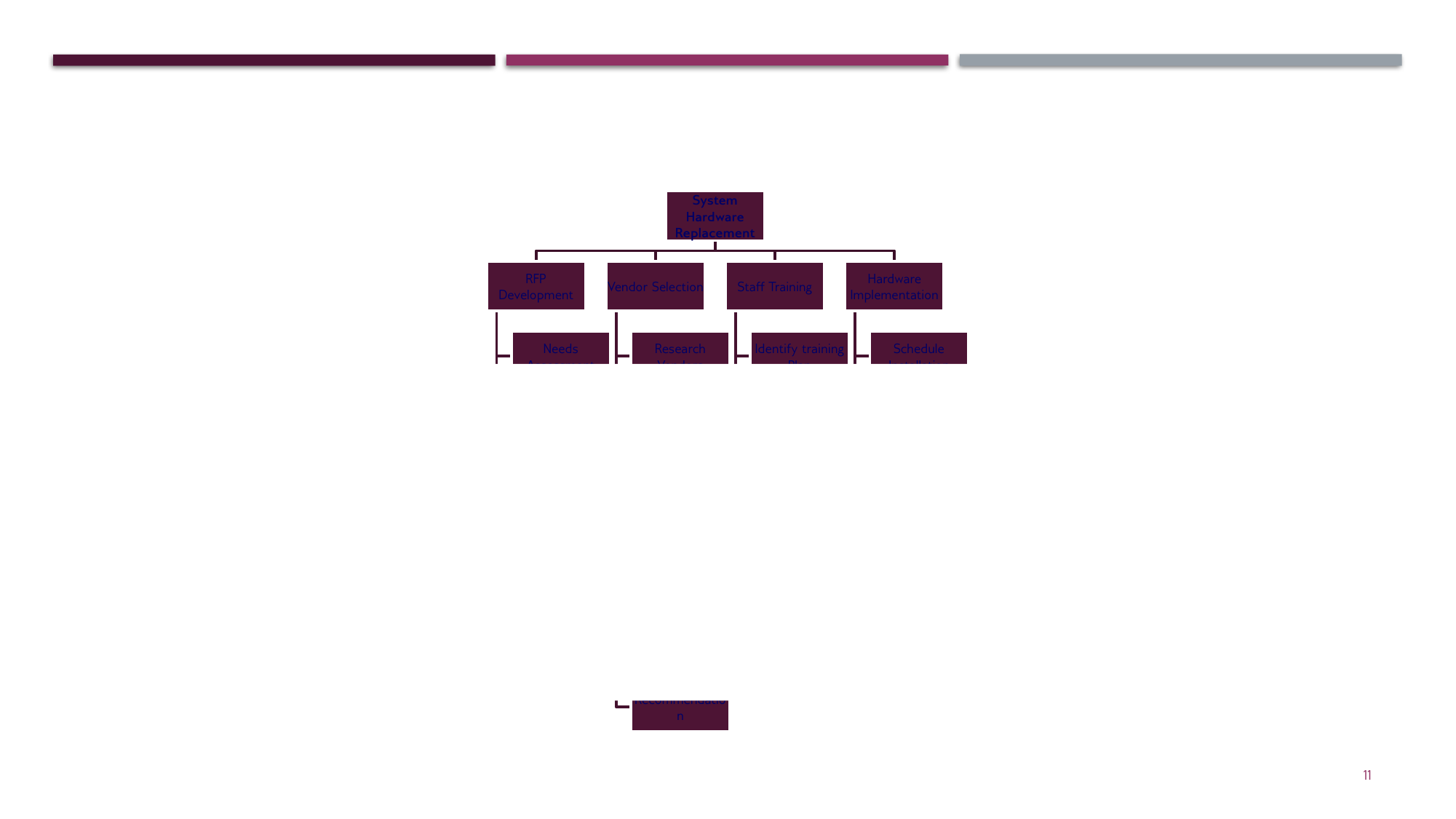

# Work Breakdown Structure
System Hardware Replacement
RFP Development
Needs Assessment
Needs Analysis
Write RFP
Finalize with Purchasing
Vendor Selection
Research Vendors
Research Sites
Select Vendors to mail RFP
Review Proposals
Rank Proposals
Recommendation
Staff Training
Identify training Plan
Schedule Training
Train
Hardware Implementation
Schedule Installation
Prepare Site
Arrange Vendor Support
Configure System
Install System

11